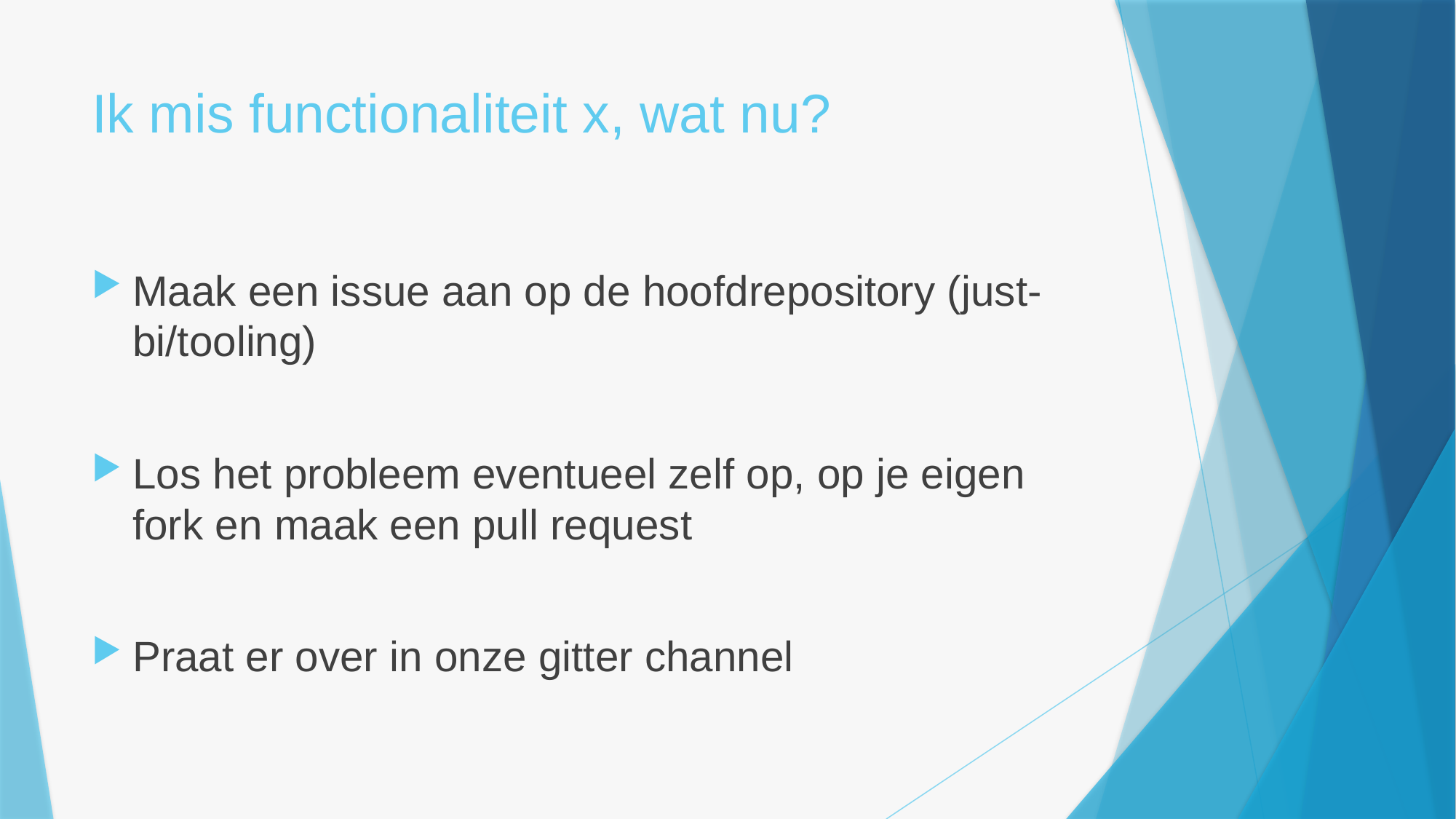

# Ik mis functionaliteit x, wat nu?
Maak een issue aan op de hoofdrepository (just-bi/tooling)

Los het probleem eventueel zelf op, op je eigen fork en maak een pull request

Praat er over in onze gitter channel